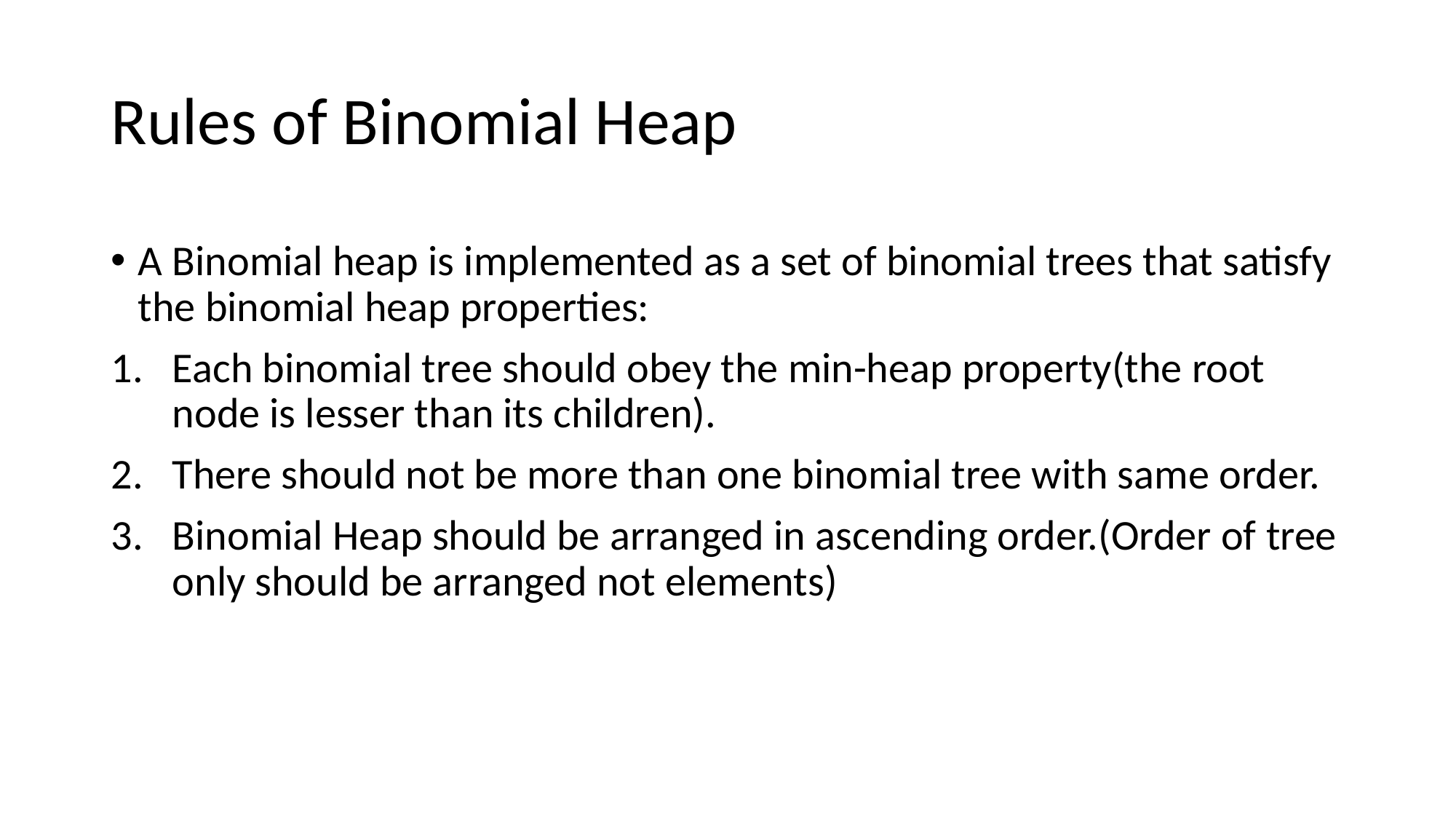

# Rules of Binomial Heap
A Binomial heap is implemented as a set of binomial trees that satisfy the binomial heap properties:
Each binomial tree should obey the min-heap property(the root node is lesser than its children).
There should not be more than one binomial tree with same order.
Binomial Heap should be arranged in ascending order.(Order of tree only should be arranged not elements)